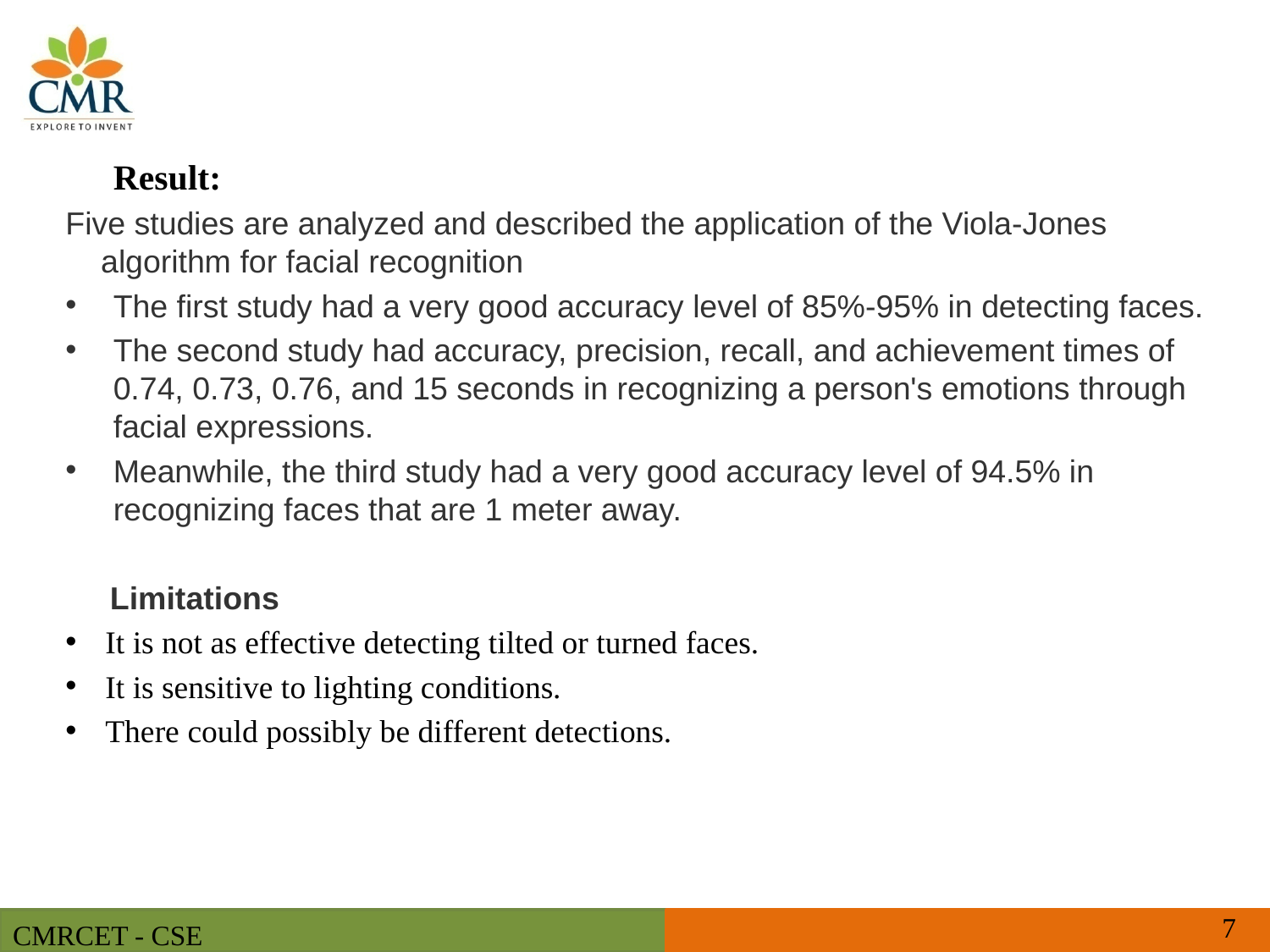

Result:
Five studies are analyzed and described the application of the Viola-Jones                 algorithm for facial recognition
The first study had a very good accuracy level of 85%-95% in detecting faces.
The second study had accuracy, precision, recall, and achievement times of 0.74, 0.73, 0.76, and 15 seconds in recognizing a person's emotions through facial expressions.
Meanwhile, the third study had a very good accuracy level of 94.5% in recognizing faces that are 1 meter away.

     Limitations
It is not as effective detecting tilted or turned faces.
It is sensitive to lighting conditions.
There could possibly be different detections.

7
CMRCET - CSE